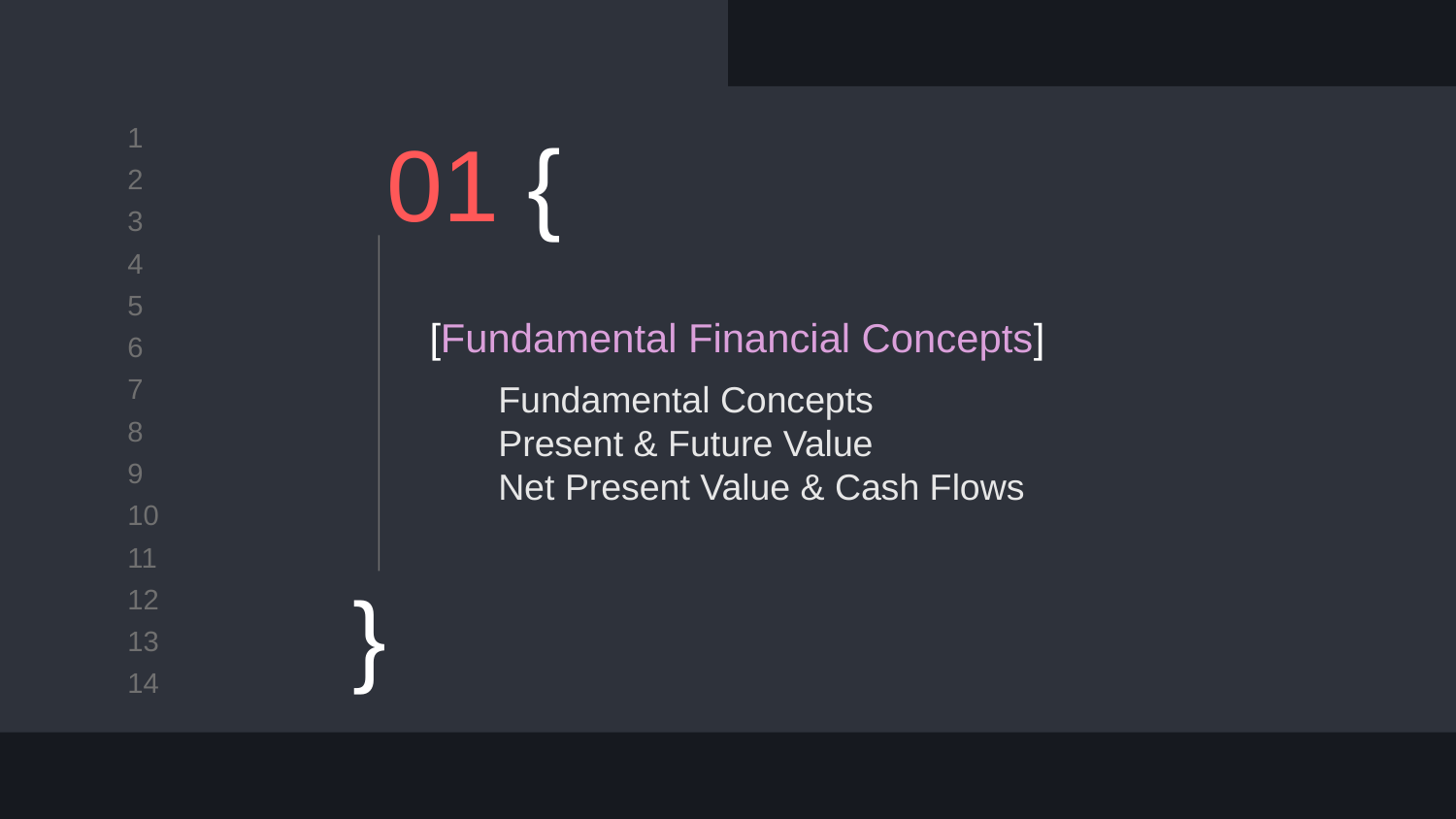

# 01 {
[Fundamental Financial Concepts]
Fundamental Concepts
Present & Future Value
Net Present Value & Cash Flows

}